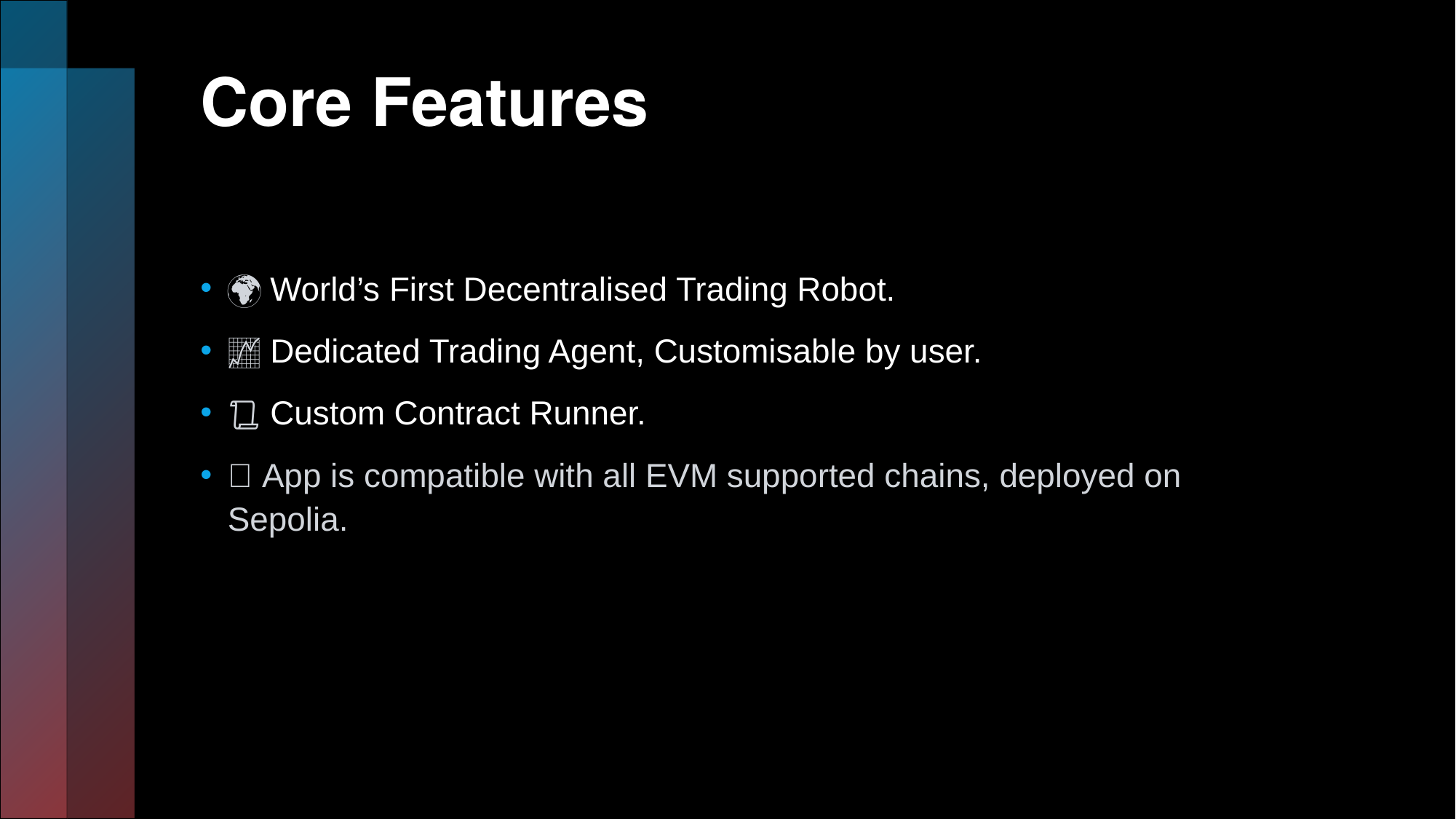

# Core Features
🌍 World’s First Decentralised Trading Robot.
📈 Dedicated Trading Agent, Customisable by user.
📜 Custom Contract Runner.
🧱 App is compatible with all EVM supported chains, deployed on Sepolia.